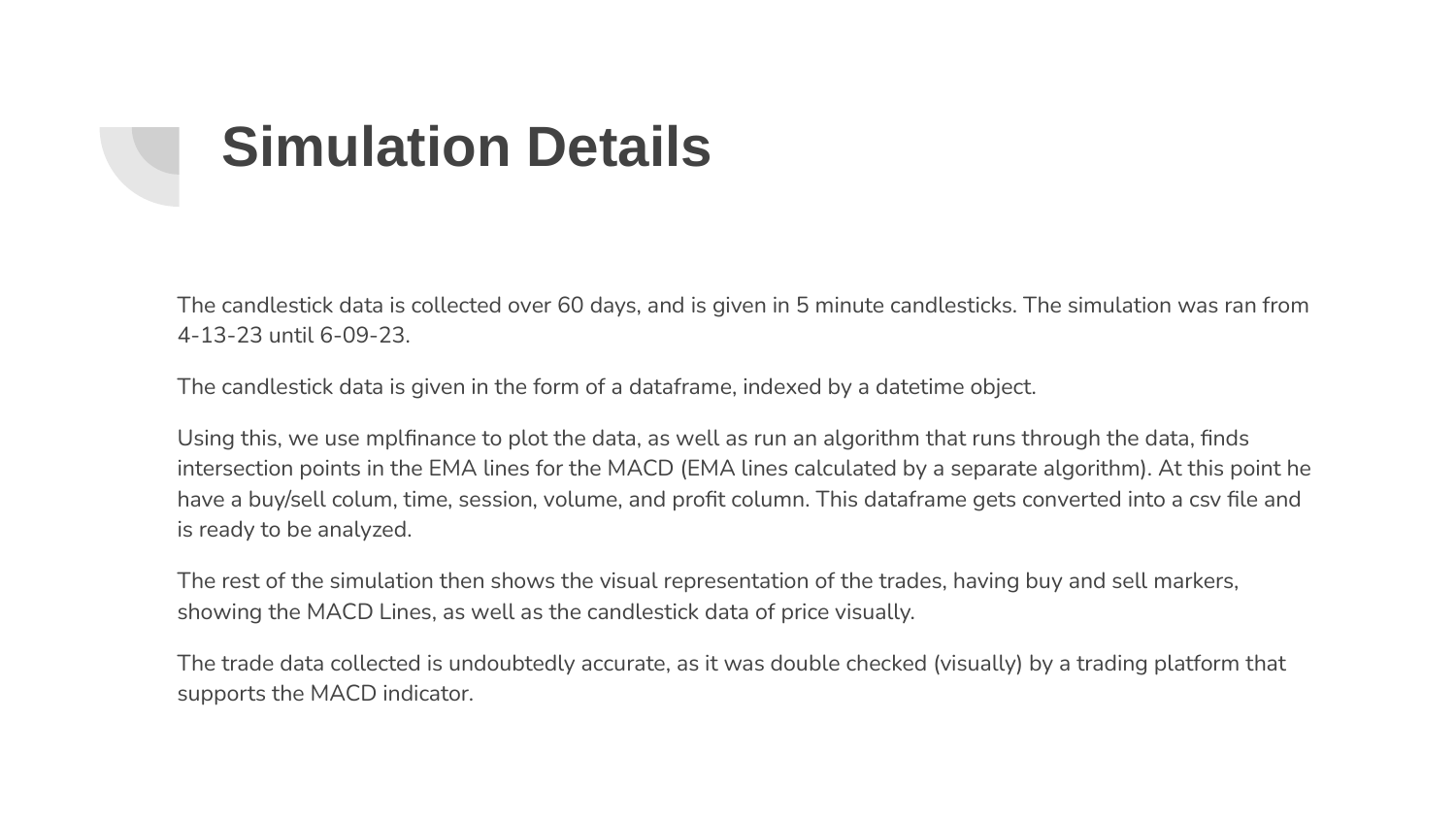

# Simulation Details
The candlestick data is collected over 60 days, and is given in 5 minute candlesticks. The simulation was ran from 4-13-23 until 6-09-23.
The candlestick data is given in the form of a dataframe, indexed by a datetime object.
Using this, we use mplfinance to plot the data, as well as run an algorithm that runs through the data, finds intersection points in the EMA lines for the MACD (EMA lines calculated by a separate algorithm). At this point he have a buy/sell colum, time, session, volume, and profit column. This dataframe gets converted into a csv file and is ready to be analyzed.
The rest of the simulation then shows the visual representation of the trades, having buy and sell markers, showing the MACD Lines, as well as the candlestick data of price visually.
The trade data collected is undoubtedly accurate, as it was double checked (visually) by a trading platform that supports the MACD indicator.